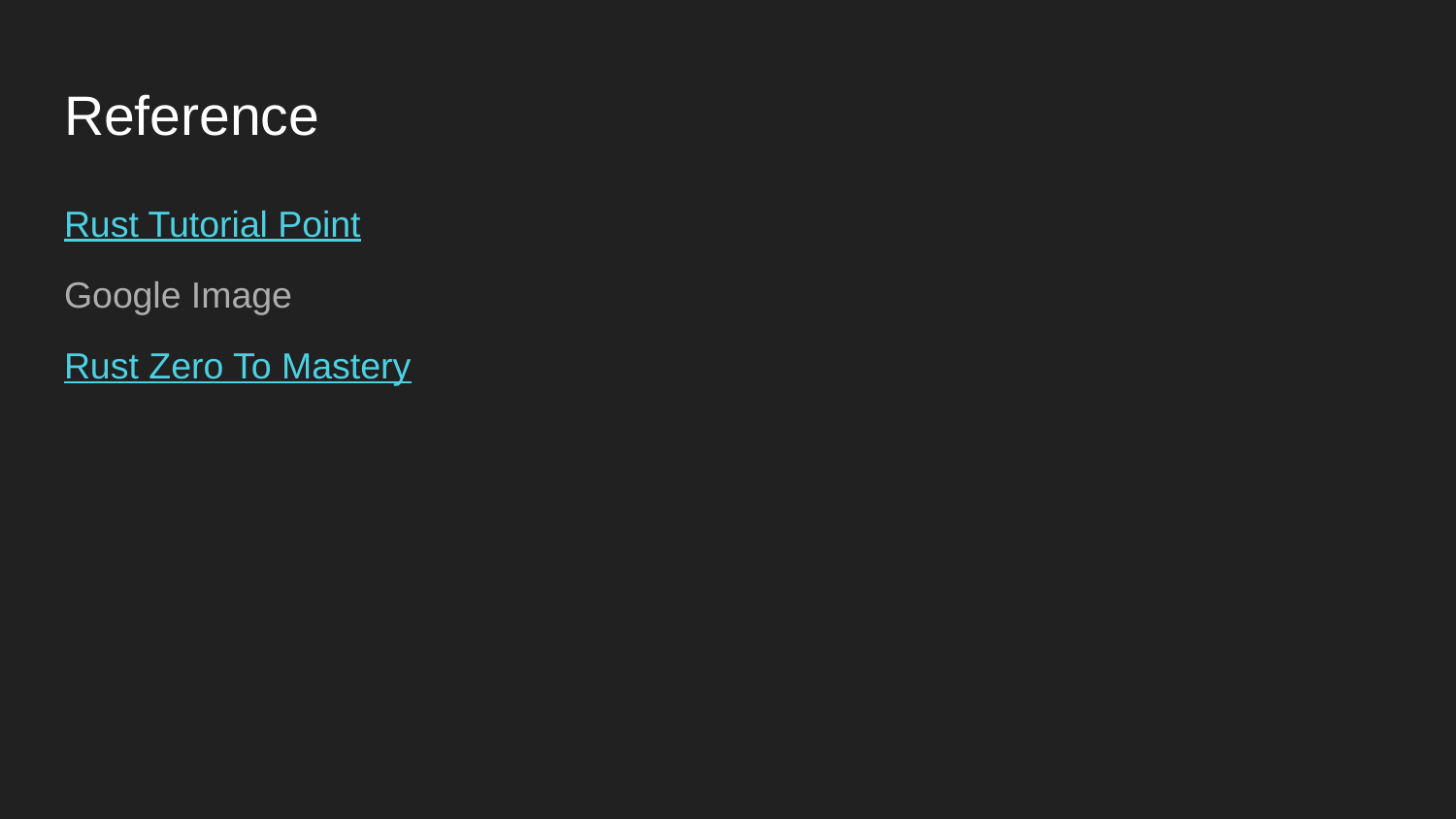

# Reference
Rust Tutorial Point
Google Image
Rust Zero To Mastery